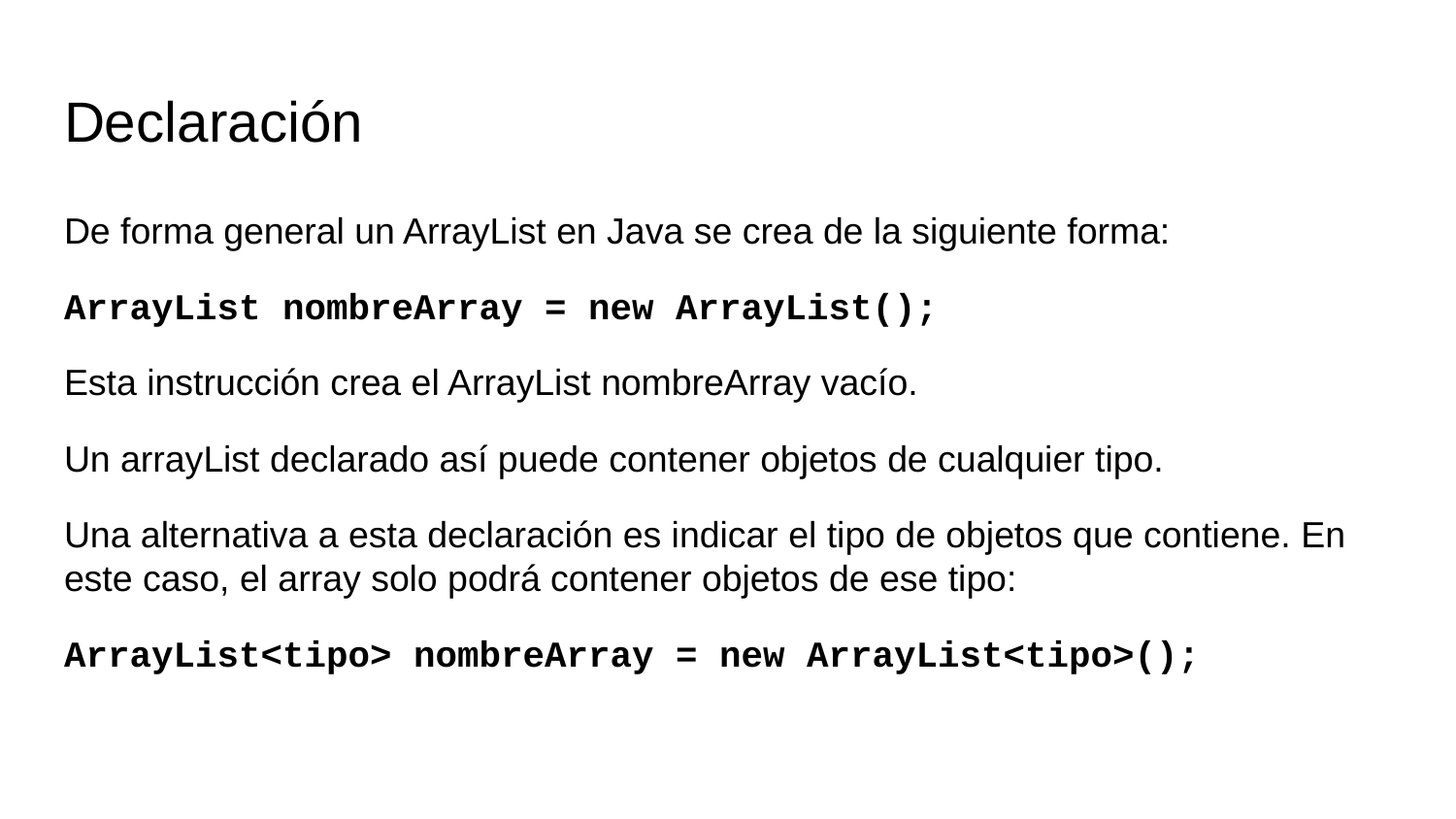

# Declaración

De forma general un ArrayList en Java se crea de la siguiente forma:
ArrayList nombreArray = new ArrayList();
Esta instrucción crea el ArrayList nombreArray vacío.
Un arrayList declarado así puede contener objetos de cualquier tipo.
Una alternativa a esta declaración es indicar el tipo de objetos que contiene. En este caso, el array solo podrá contener objetos de ese tipo:
ArrayList<tipo> nombreArray = new ArrayList<tipo>();